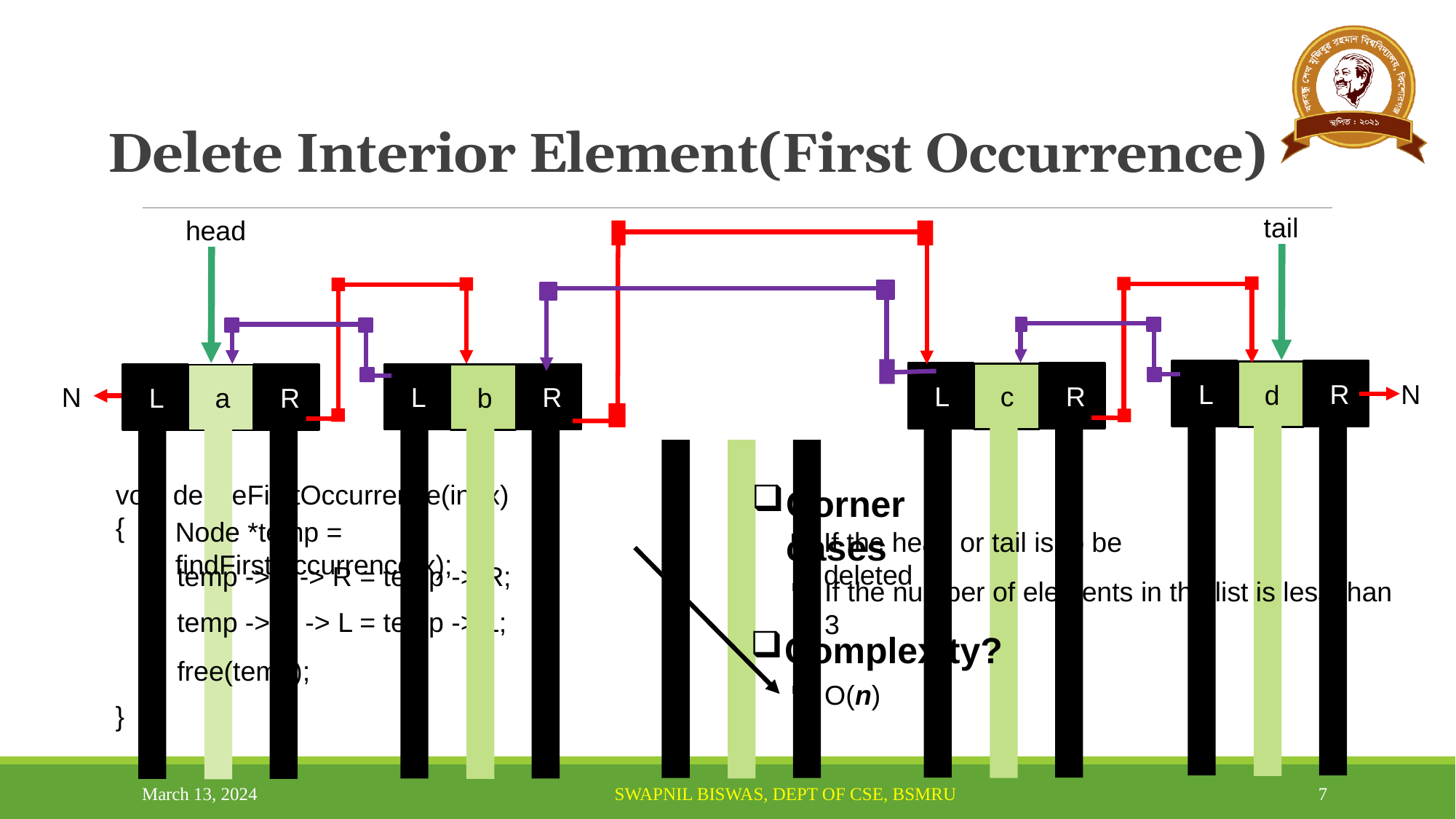

# Delete Interior Element(First Occurrence)
tail
head

temp

L

R

d

L

R

L

c

R

L

x

R

L

b

R

a
N
N
void deleteFirstOccurrence(int x){
}
Corner cases
Node *temp = findFirstOccurrence(x);
If the head or tail is to be deleted
temp -> L -> R = temp -> R;
If the number of elements in the list is less than 3
temp -> R -> L = temp -> L;
Complexity?
free(temp);
O(n)
March 13, 2024
7